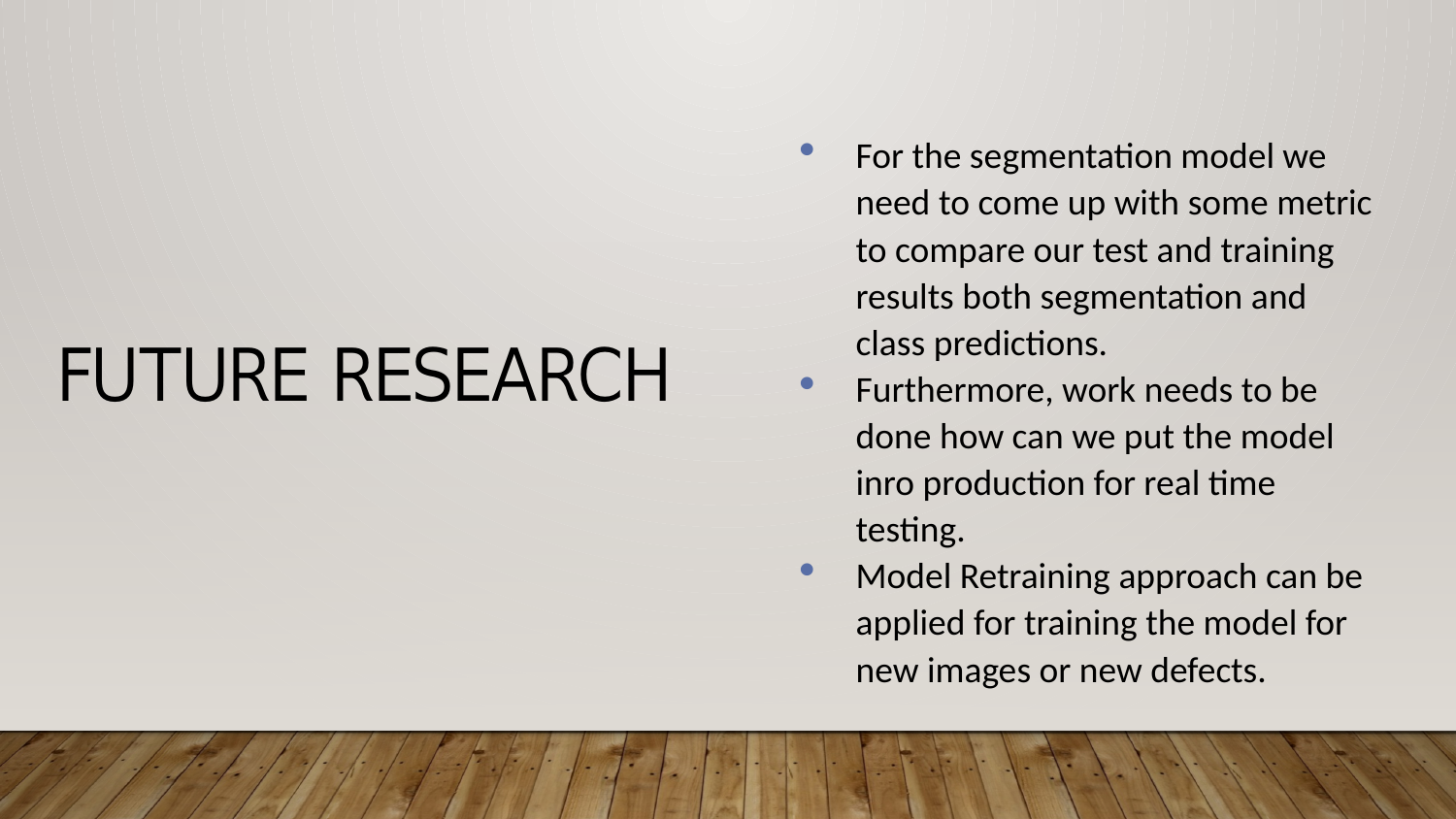

For the segmentation model we need to come up with some metric to compare our test and training results both segmentation and class predictions.
Furthermore, work needs to be done how can we put the model inro production for real time testing.
Model Retraining approach can be applied for training the model for new images or new defects.
# Future Research